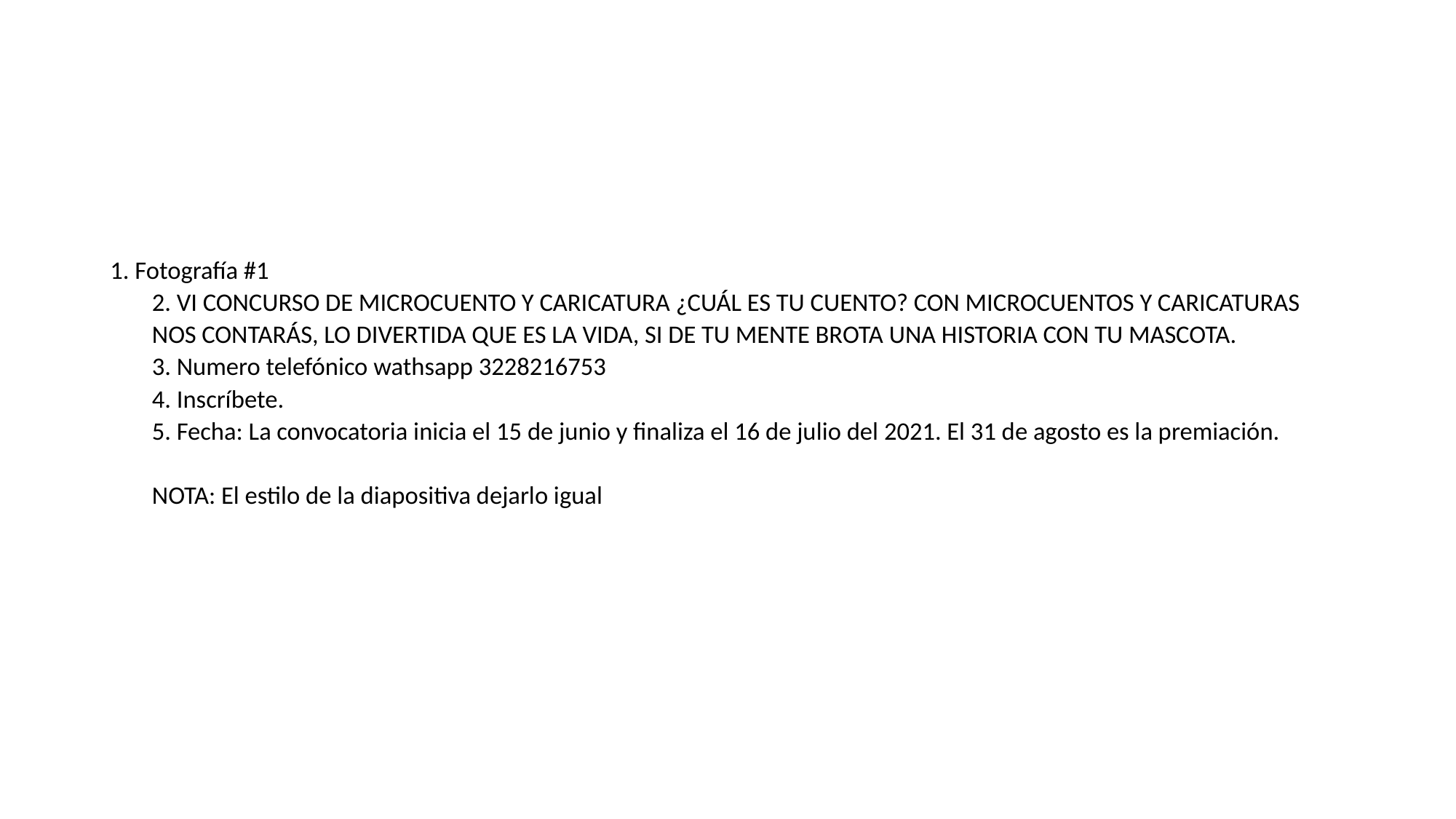

# 1. Fotografía #1 2. VI CONCURSO DE MICROCUENTO Y CARICATURA ¿CUÁL ES TU CUENTO? CON MICROCUENTOS Y CARICATURAS NOS CONTARÁS, LO DIVERTIDA QUE ES LA VIDA, SI DE TU MENTE BROTA UNA HISTORIA CON TU MASCOTA. 3. Numero telefónico wathsapp 3228216753 4. Inscríbete. 5. Fecha: La convocatoria inicia el 15 de junio y finaliza el 16 de julio del 2021. El 31 de agosto es la premiación. NOTA: El estilo de la diapositiva dejarlo igual